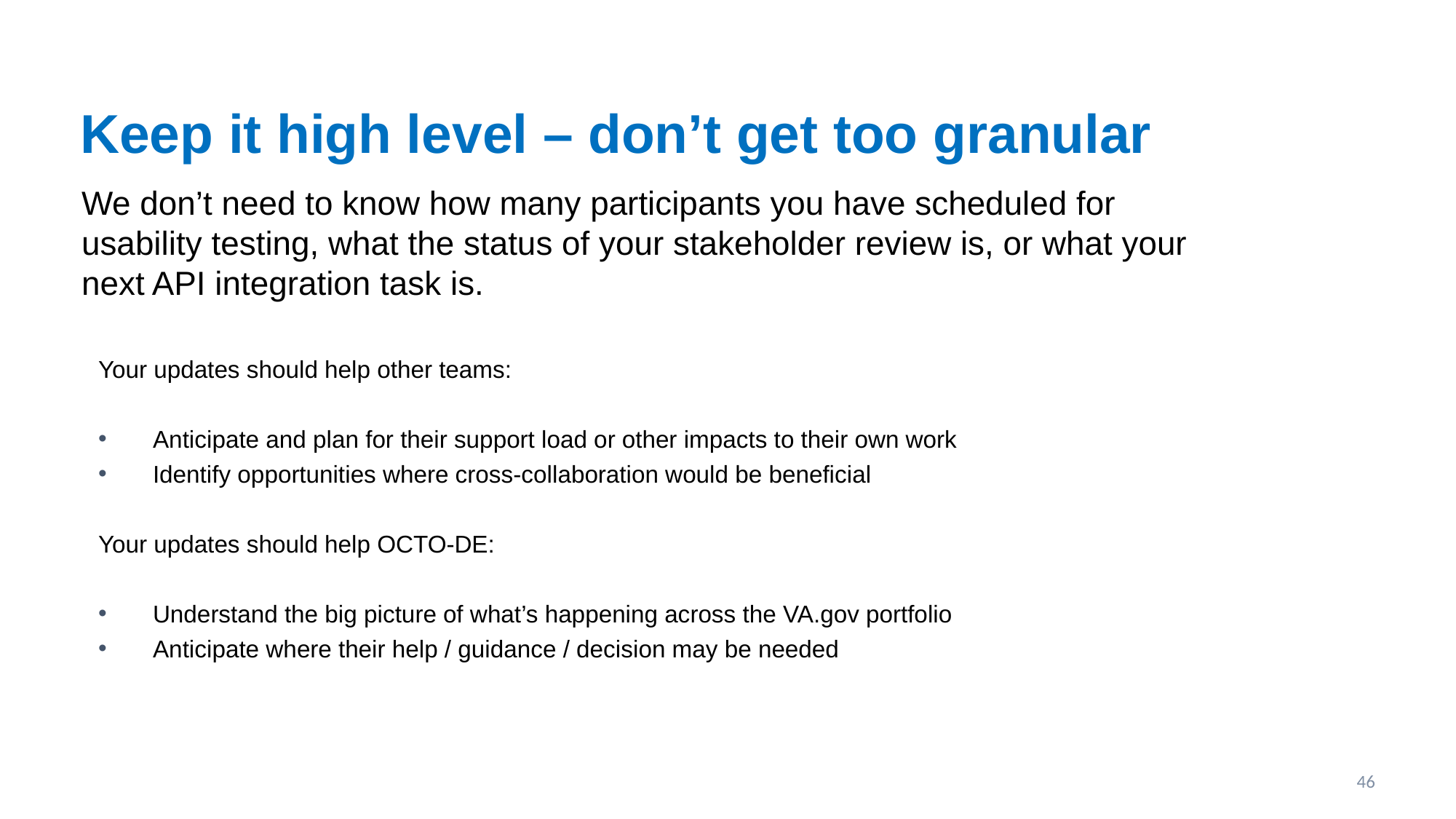

# Keep it high level – don’t get too granular
We don’t need to know how many participants you have scheduled for usability testing, what the status of your stakeholder review is, or what your next API integration task is.
Your updates should help other teams:

Anticipate and plan for their support load or other impacts to their own work
Identify opportunities where cross-collaboration would be beneficial

Your updates should help OCTO-DE:

Understand the big picture of what’s happening across the VA.gov portfolio
Anticipate where their help / guidance / decision may be needed
46